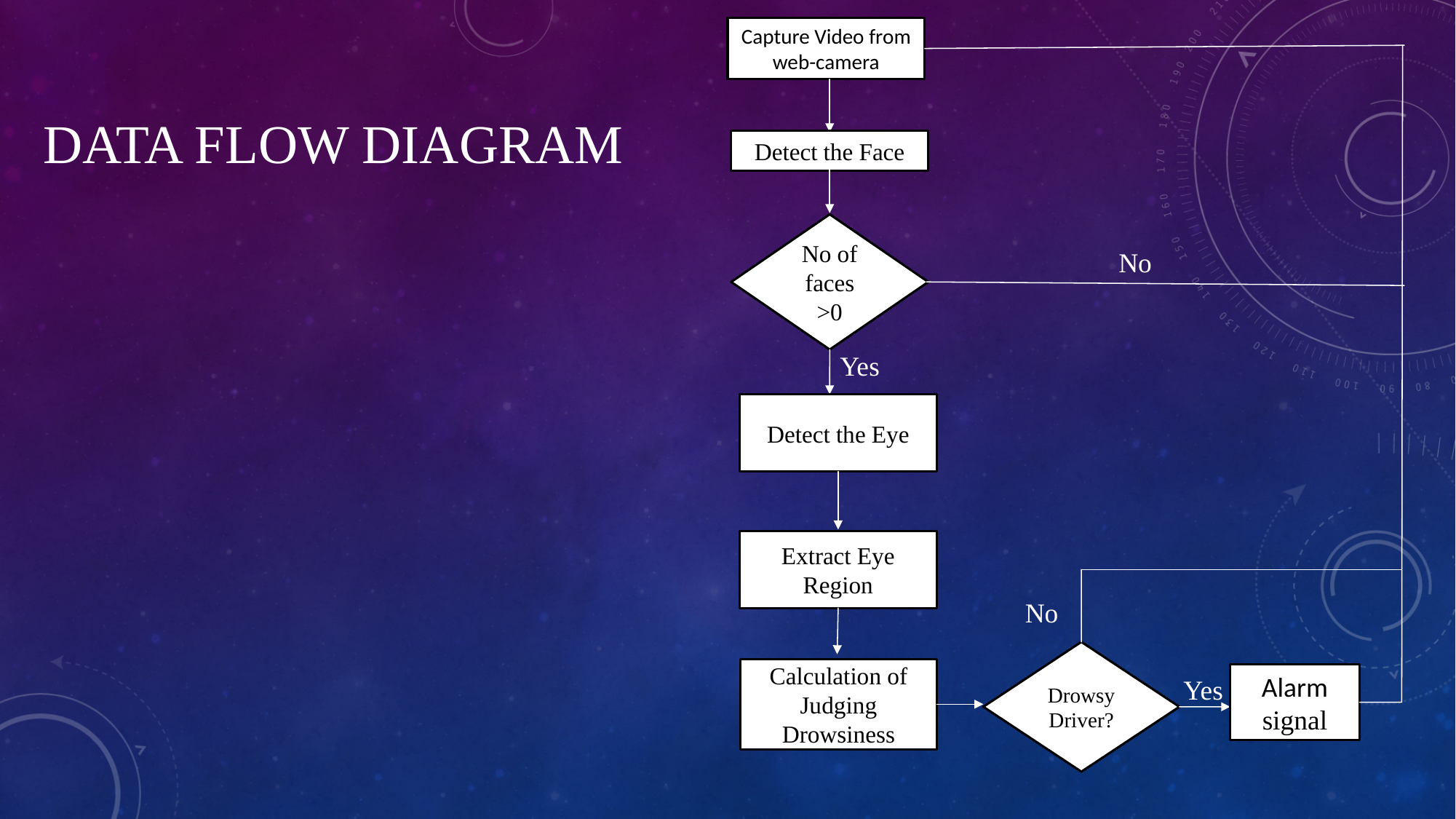

Capture Video from web-camera
# Data flow diagram
Detect the Face
No of faces
>0
No
Yes
Detect the Eye

Extract Eye Region
No
Drowsy Driver?
Yes
Calculation of Judging Drowsiness
Alarm signal